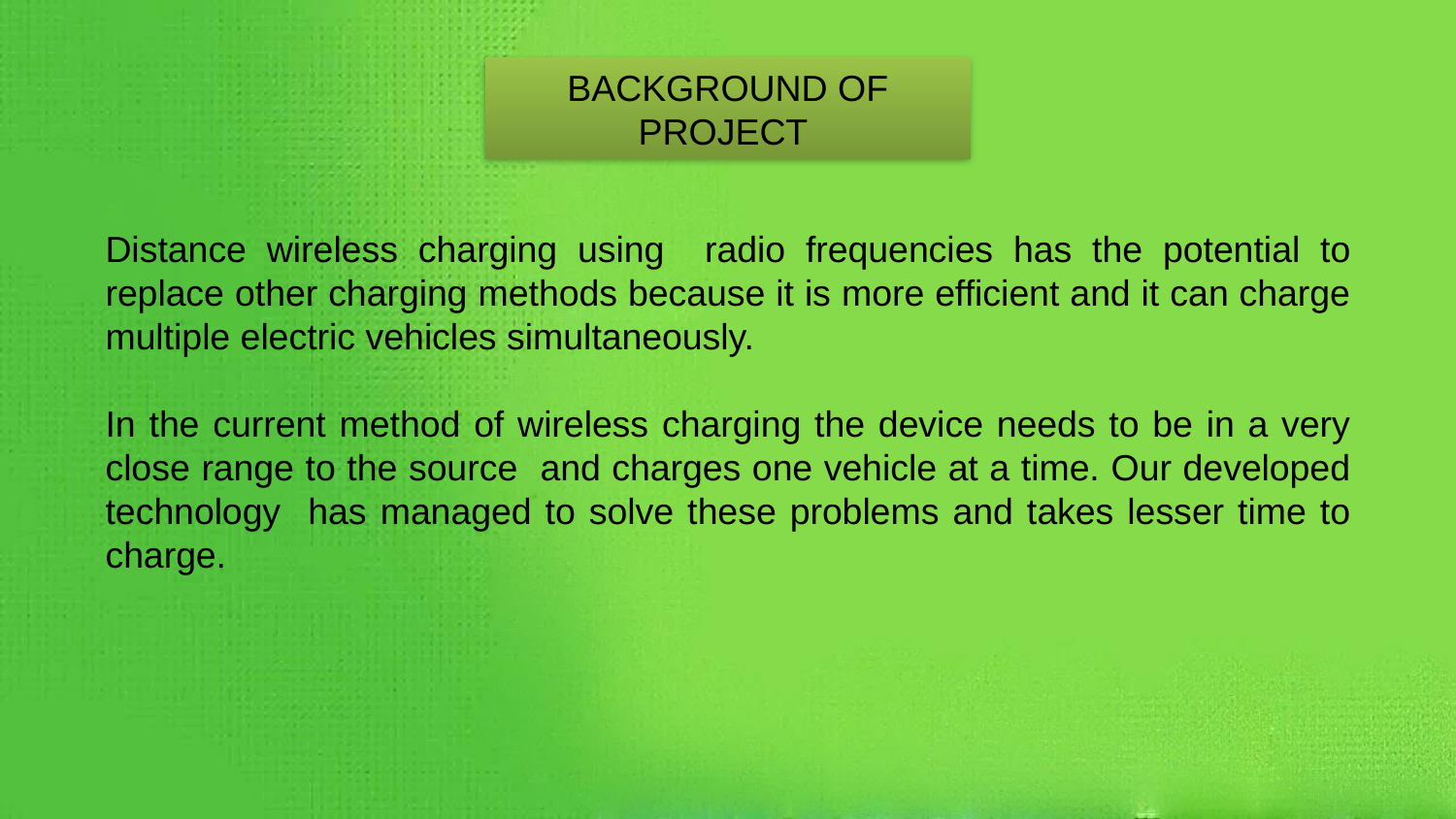

Background of project
Distance wireless charging using  radio frequencies has the potential to replace other charging methods because it is more efficient and it can charge multiple electric vehicles simultaneously.

In the current method of wireless charging the device needs to be in a very close range to the source  and charges one vehicle at a time. Our developed technology  has managed to solve these problems and takes lesser time to charge.